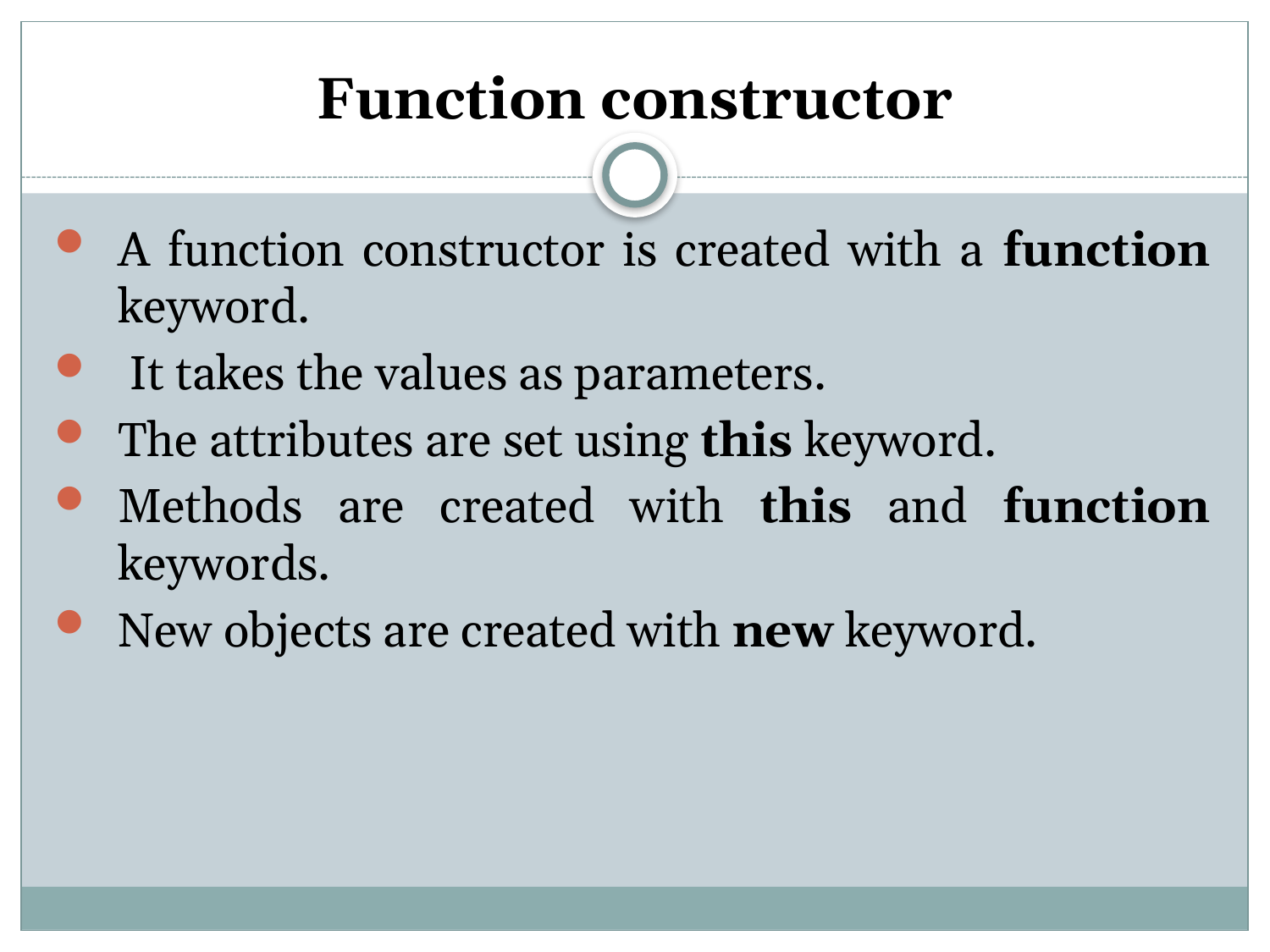

# Function constructor
A function constructor is created with a function keyword.
 It takes the values as parameters.
The attributes are set using this keyword.
Methods are created with this and function keywords.
New objects are created with new keyword.